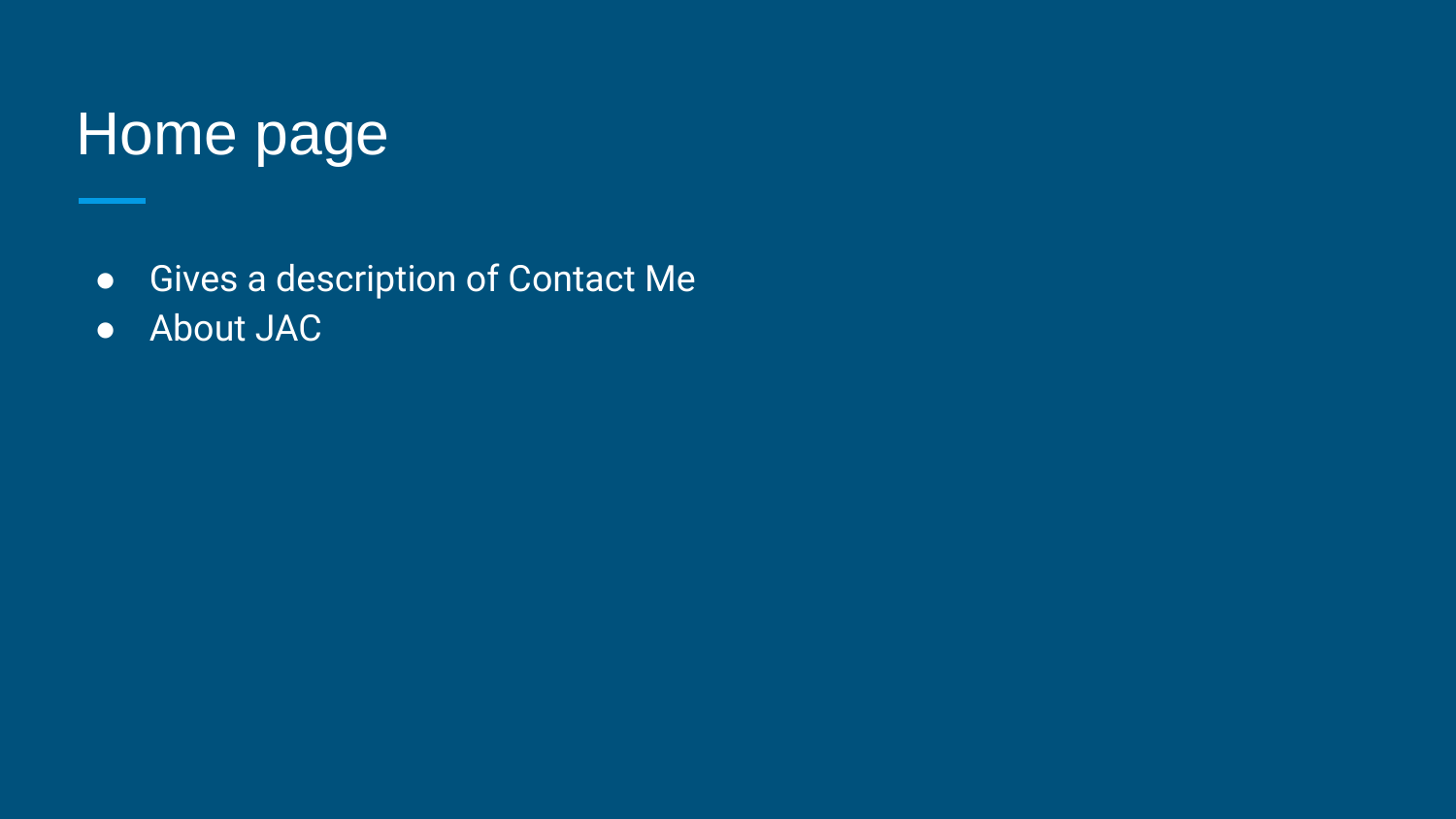

# Home page
Gives a description of Contact Me
About JAC